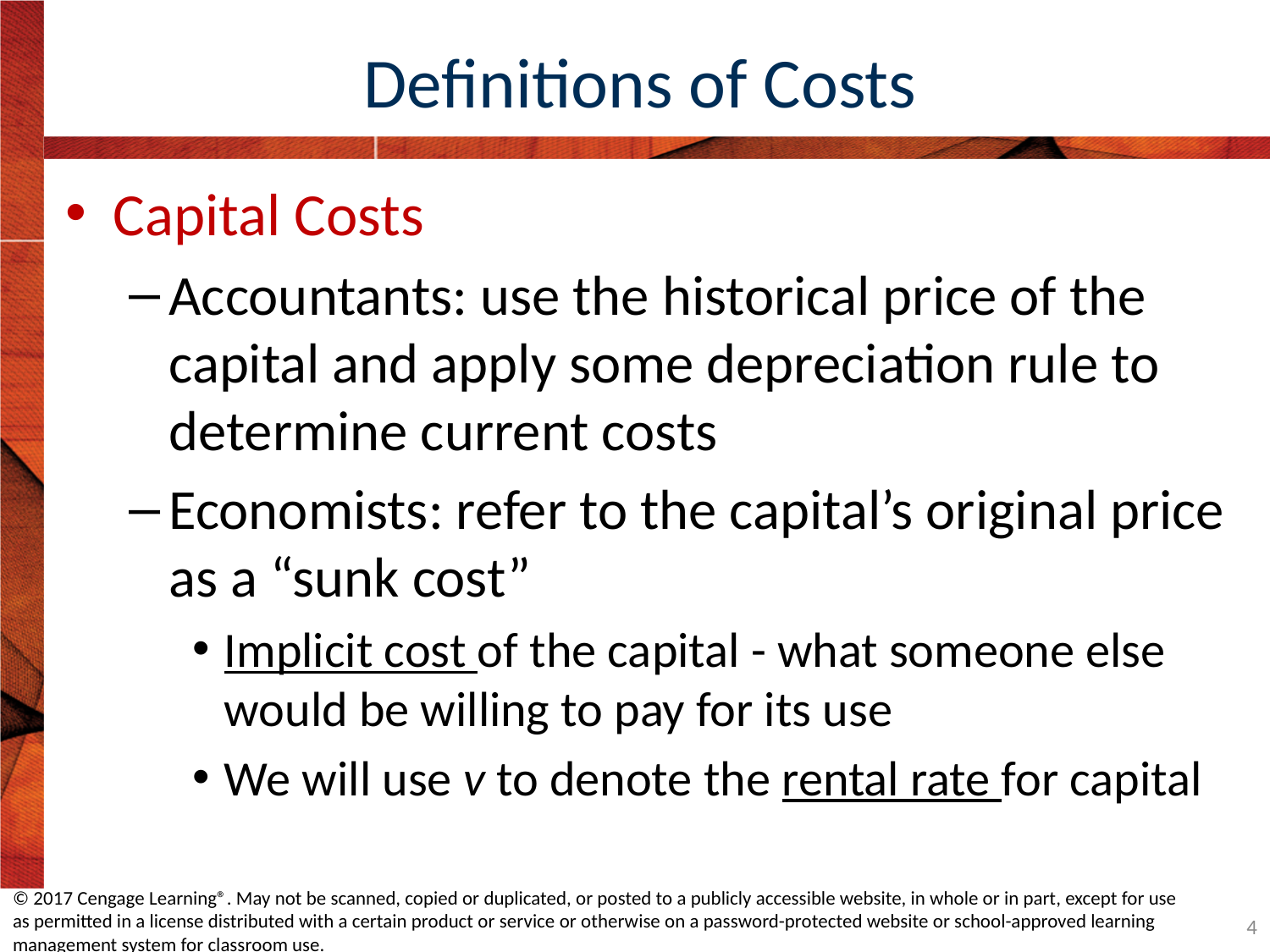

# Definitions of Costs
Capital Costs
Accountants: use the historical price of the capital and apply some depreciation rule to determine current costs
Economists: refer to the capital’s original price as a “sunk cost”
Implicit cost of the capital - what someone else would be willing to pay for its use
We will use v to denote the rental rate for capital
© 2017 Cengage Learning®. May not be scanned, copied or duplicated, or posted to a publicly accessible website, in whole or in part, except for use as permitted in a license distributed with a certain product or service or otherwise on a password-protected website or school-approved learning management system for classroom use.
4